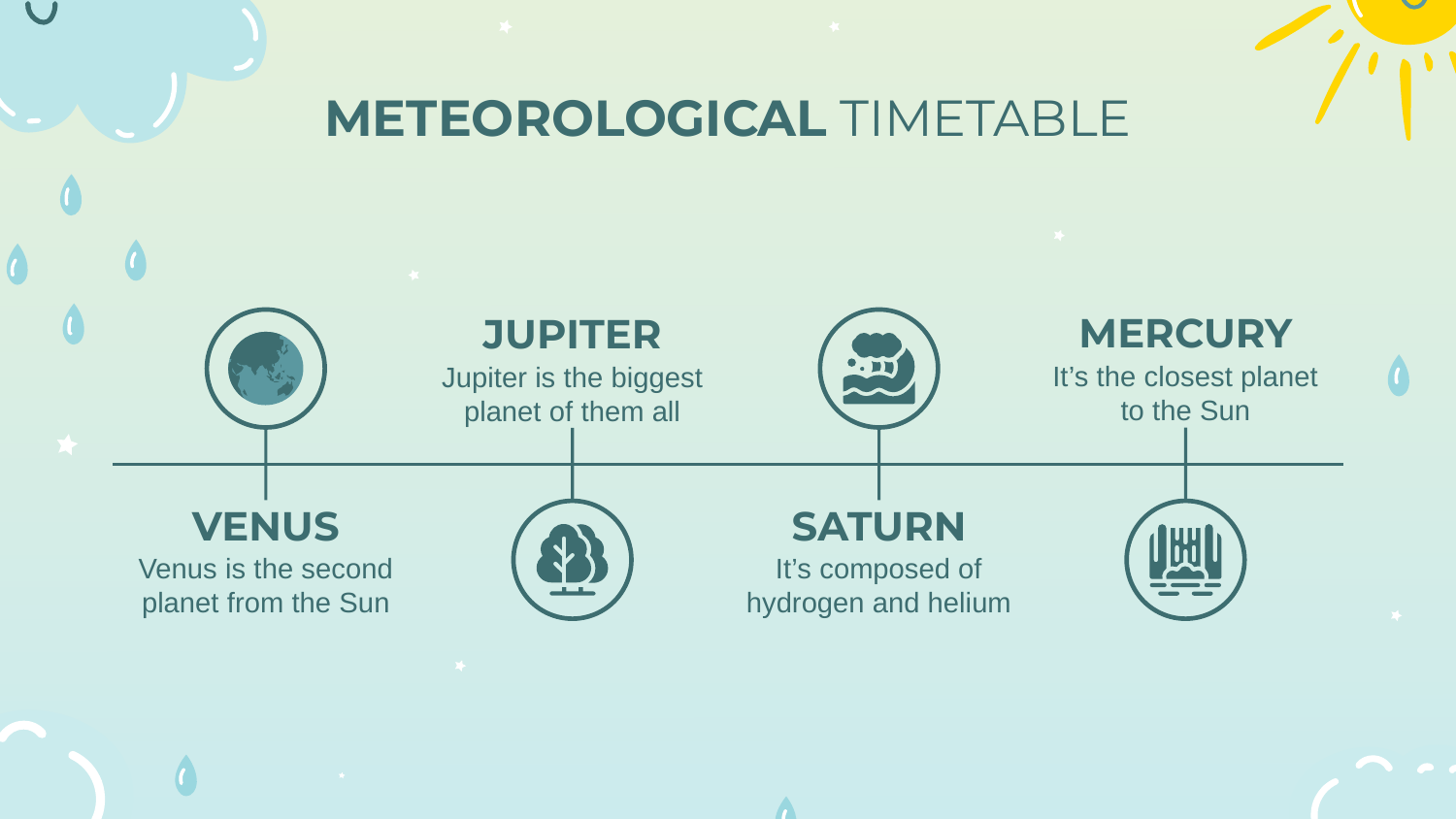

# METEOROLOGICAL TIMETABLE

MERCURY
JUPITER

Jupiter is the biggest planet of them all
It’s the closest planet to the Sun
VENUS
SATURN

It’s composed of hydrogen and helium
Venus is the second planet from the Sun